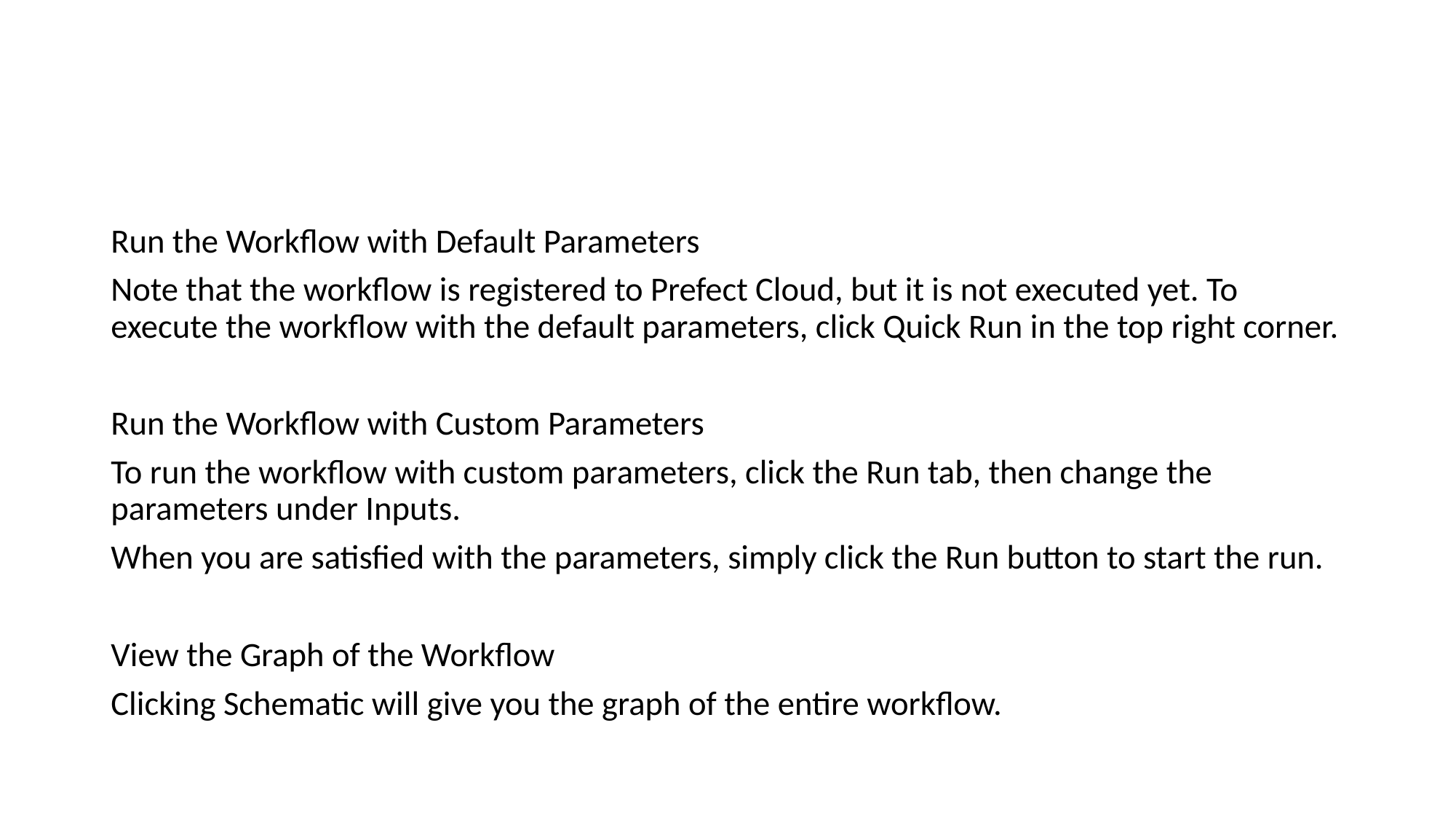

#
Run the Workflow with Default Parameters
Note that the workflow is registered to Prefect Cloud, but it is not executed yet. To execute the workflow with the default parameters, click Quick Run in the top right corner.

Run the Workflow with Custom Parameters
To run the workflow with custom parameters, click the Run tab, then change the parameters under Inputs.
When you are satisfied with the parameters, simply click the Run button to start the run.

View the Graph of the Workflow
Clicking Schematic will give you the graph of the entire workflow.